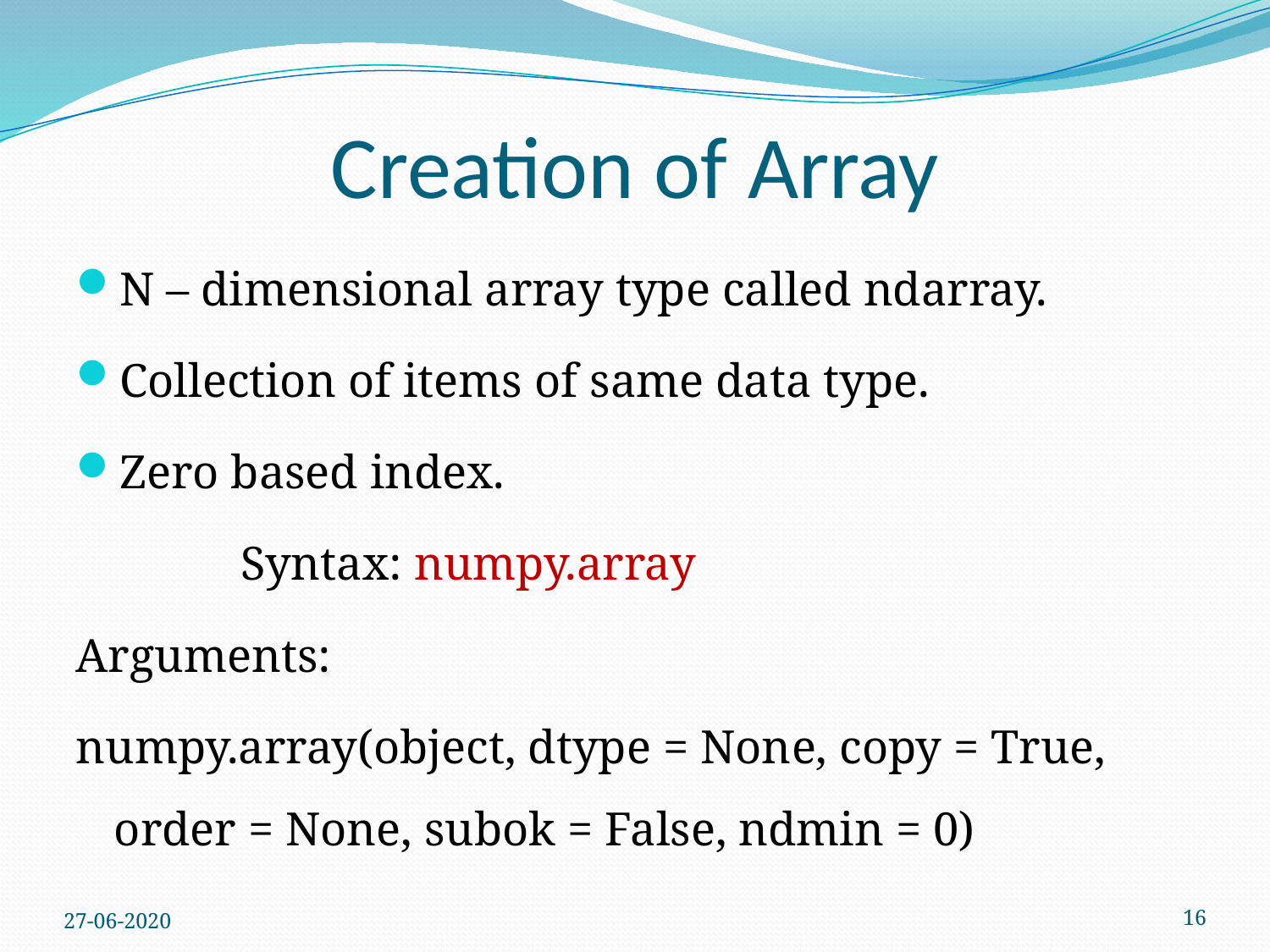

# Creation of Array
N – dimensional array type called ndarray.
Collection of items of same data type.
Zero based index.
		Syntax: numpy.array
Arguments:
numpy.array(object, dtype = None, copy = True, order = None, subok = False, ndmin = 0)
27-06-2020
16